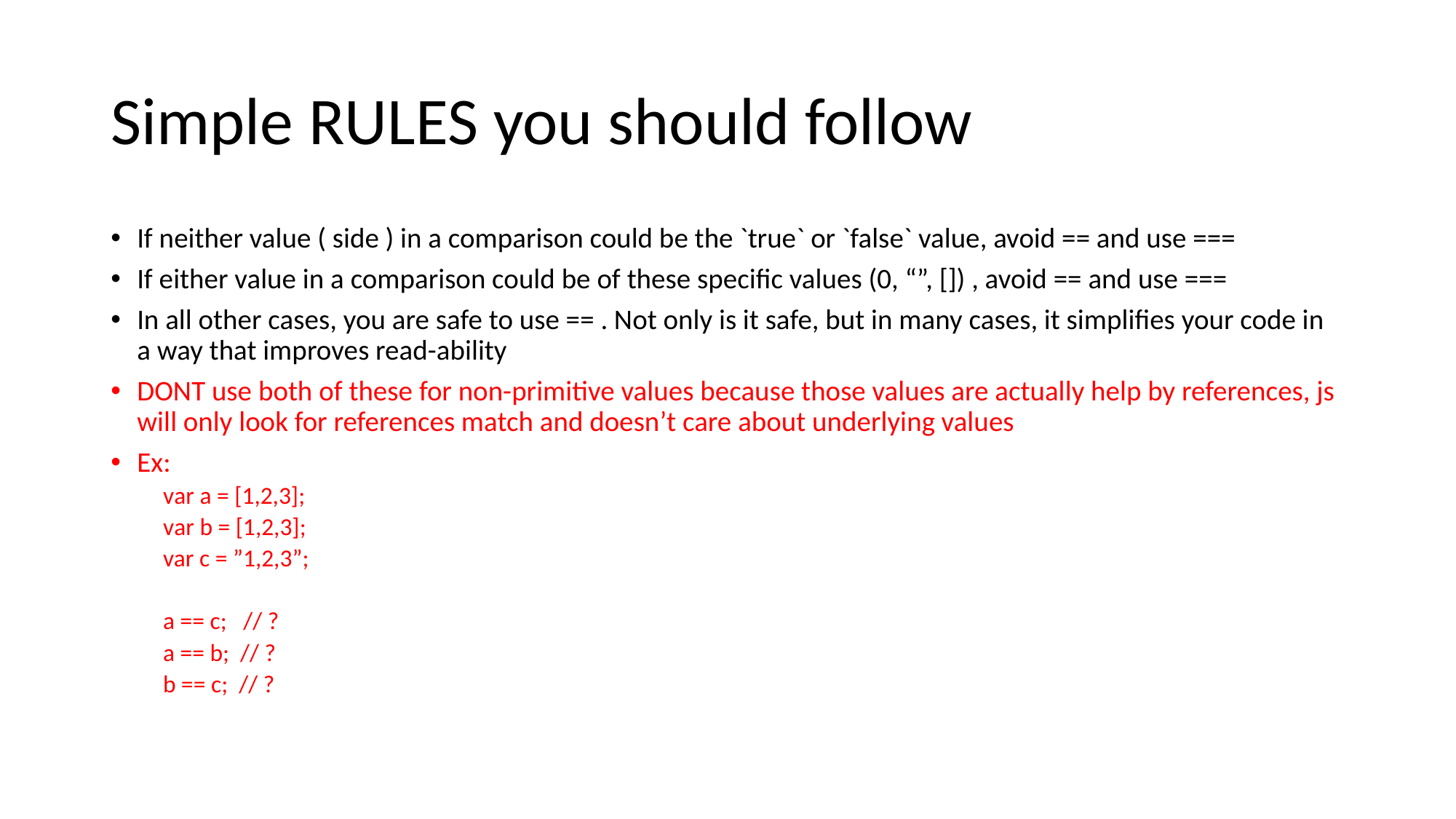

# Simple RULES you should follow
If neither value ( side ) in a comparison could be the `true` or `false` value, avoid == and use ===
If either value in a comparison could be of these specific values (0, “”, []) , avoid == and use ===
In all other cases, you are safe to use == . Not only is it safe, but in many cases, it simplifies your code in a way that improves read-ability
DONT use both of these for non-primitive values because those values are actually help by references, js will only look for references match and doesn’t care about underlying values
Ex:
var a = [1,2,3];
var b = [1,2,3];
var c = ”1,2,3”;

a == c;   // ?
a == b;  // ?
b == c;  // ?